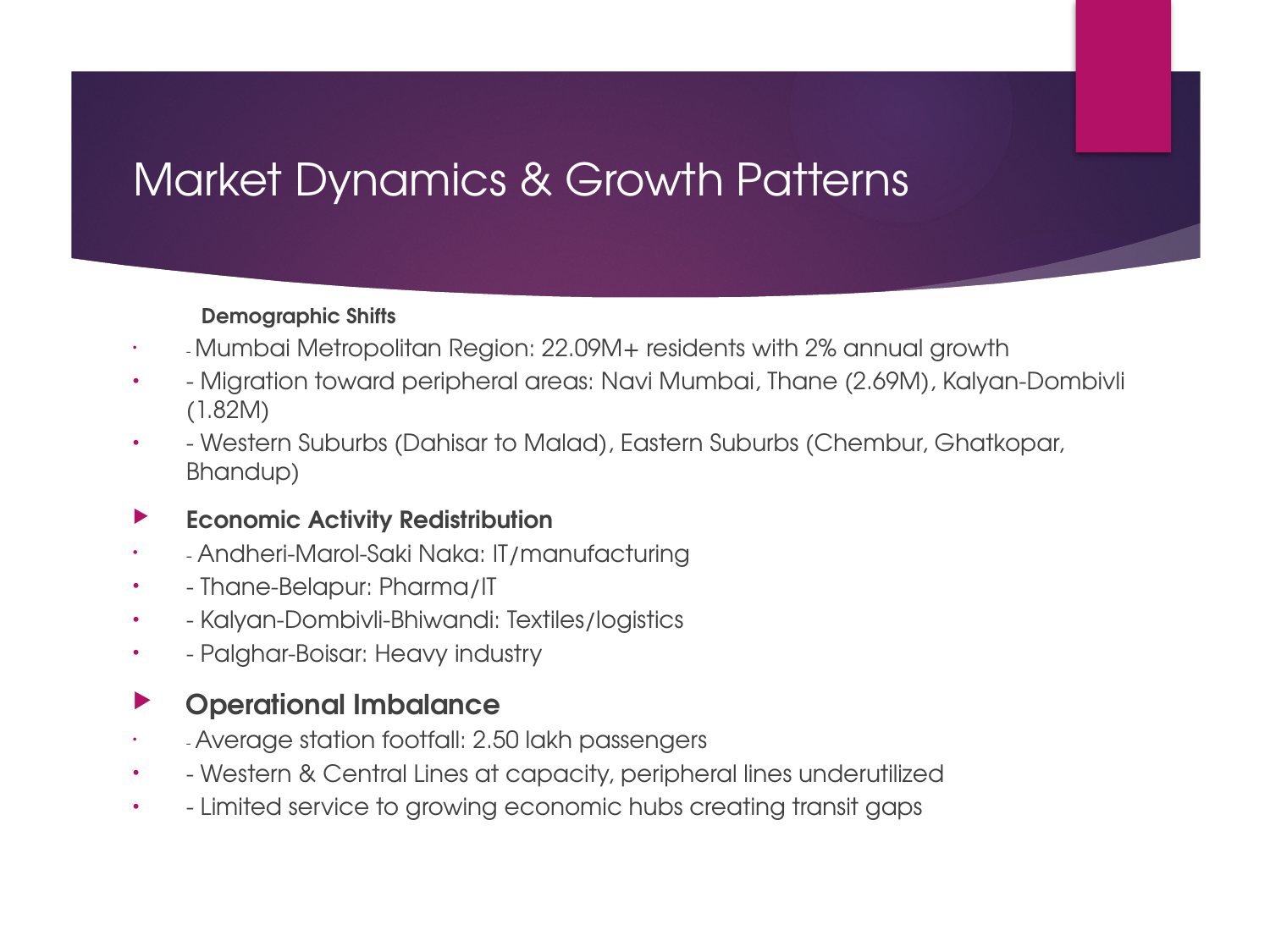

# Market Dynamics & Growth Patterns
            Demographic Shifts
- Mumbai Metropolitan Region: 22.09M+ residents with 2% annual growth
- Migration toward peripheral areas: Navi Mumbai, Thane (2.69M), Kalyan-Dombivli (1.82M)
- Western Suburbs (Dahisar to Malad), Eastern Suburbs (Chembur, Ghatkopar, Bhandup)

Economic Activity Redistribution
- Andheri-Marol-Saki Naka: IT/manufacturing
- Thane-Belapur: Pharma/IT
- Kalyan-Dombivli-Bhiwandi: Textiles/logistics
- Palghar-Boisar: Heavy industry

Operational Imbalance
- Average station footfall: 2.50 lakh passengers
- Western & Central Lines at capacity, peripheral lines underutilized
- Limited service to growing economic hubs creating transit gaps